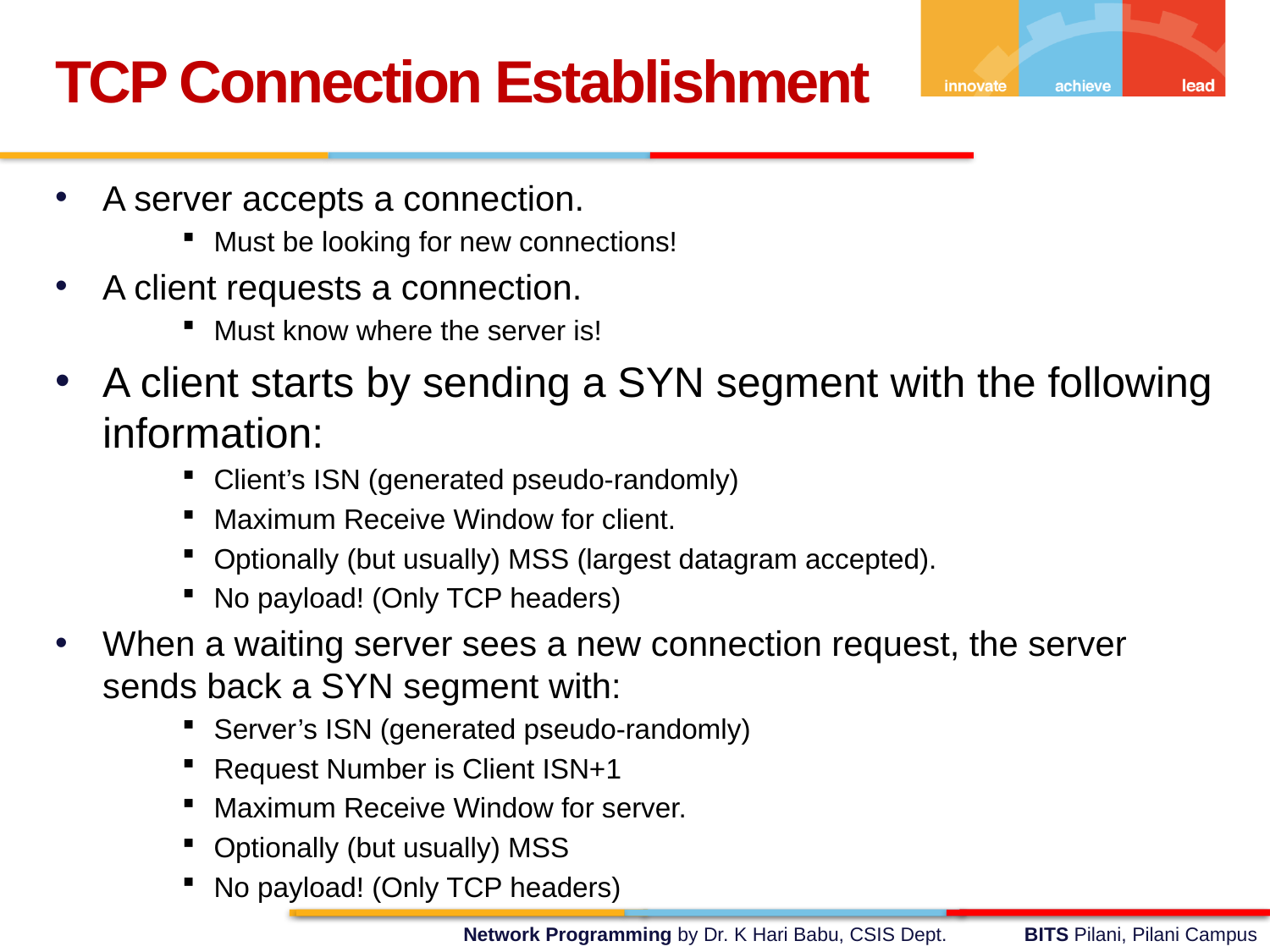

TCP Connection Establishment
A server accepts a connection.
Must be looking for new connections!
A client requests a connection.
Must know where the server is!
A client starts by sending a SYN segment with the following information:
Client’s ISN (generated pseudo-randomly)
Maximum Receive Window for client.
Optionally (but usually) MSS (largest datagram accepted).
No payload! (Only TCP headers)
When a waiting server sees a new connection request, the server sends back a SYN segment with:
Server’s ISN (generated pseudo-randomly)
Request Number is Client ISN+1
Maximum Receive Window for server.
Optionally (but usually) MSS
No payload! (Only TCP headers)